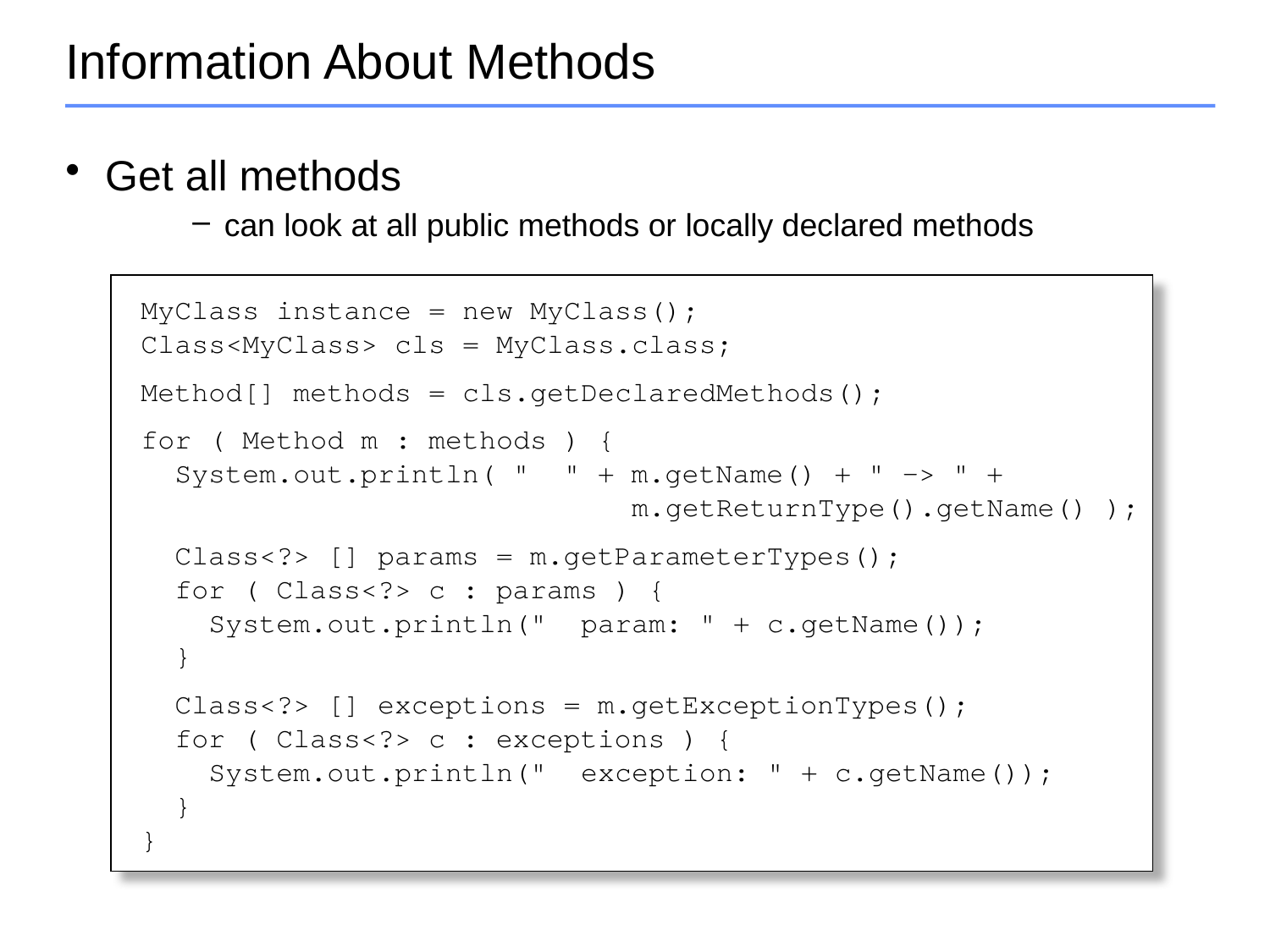

# Information About Methods
Get all methods
can look at all public methods or locally declared methods
MyClass instance = new MyClass();
Class<MyClass> cls = MyClass.class;
Method[] methods = cls.getDeclaredMethods();
for ( Method m : methods ) {
  System.out.println( "  " + m.getName() + " -> " +
                             m.getReturnType().getName() );
  Class<?> [] params = m.getParameterTypes();
  for ( Class<?> c : params ) {
    System.out.println("  param: " + c.getName());
  }
  Class<?> [] exceptions = m.getExceptionTypes();
  for ( Class<?> c : exceptions ) {
    System.out.println("  exception: " + c.getName());
  }
}